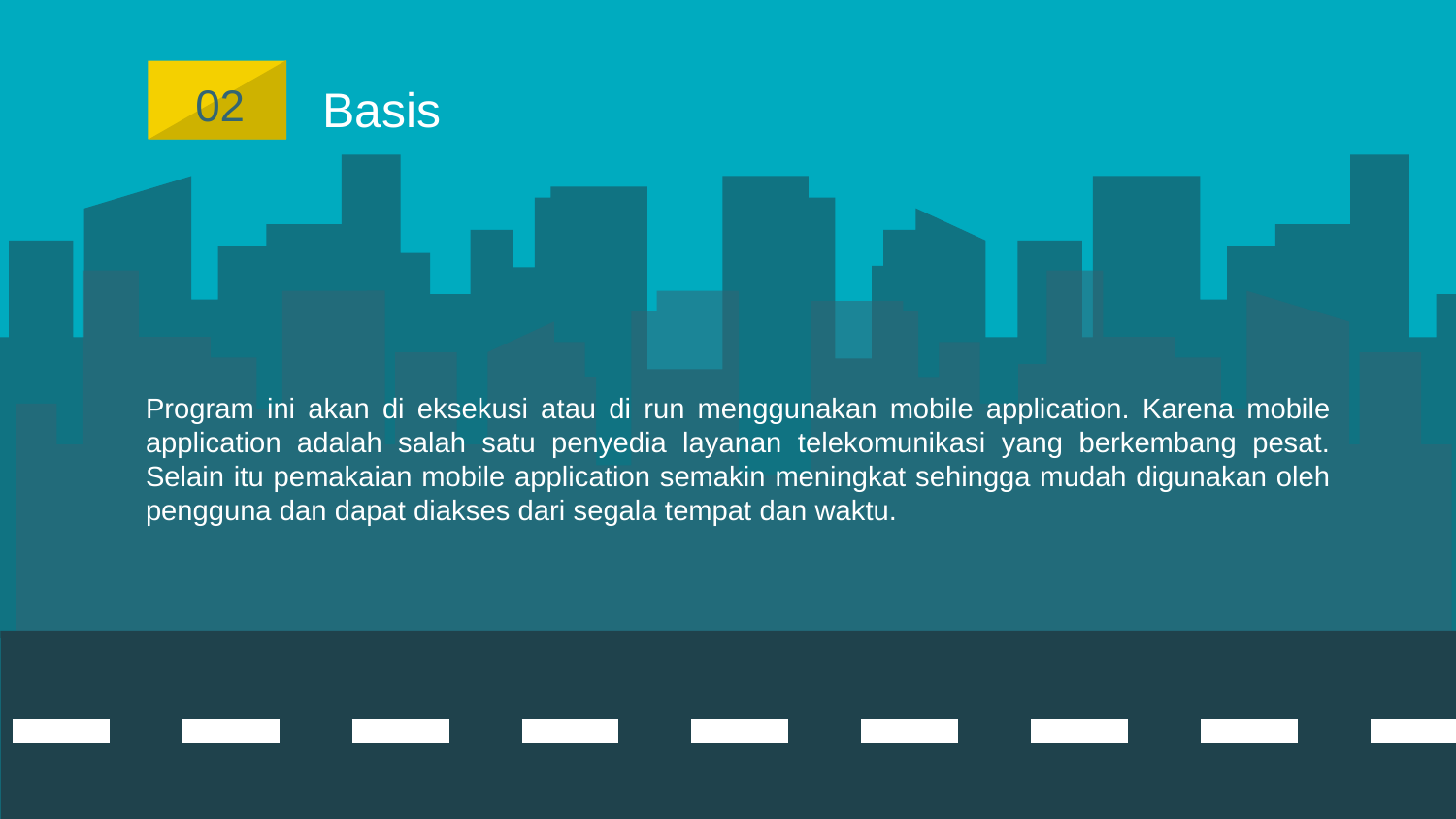

02
# Basis
Program ini akan di eksekusi atau di run menggunakan mobile application. Karena mobile application adalah salah satu penyedia layanan telekomunikasi yang berkembang pesat. Selain itu pemakaian mobile application semakin meningkat sehingga mudah digunakan oleh pengguna dan dapat diakses dari segala tempat dan waktu.